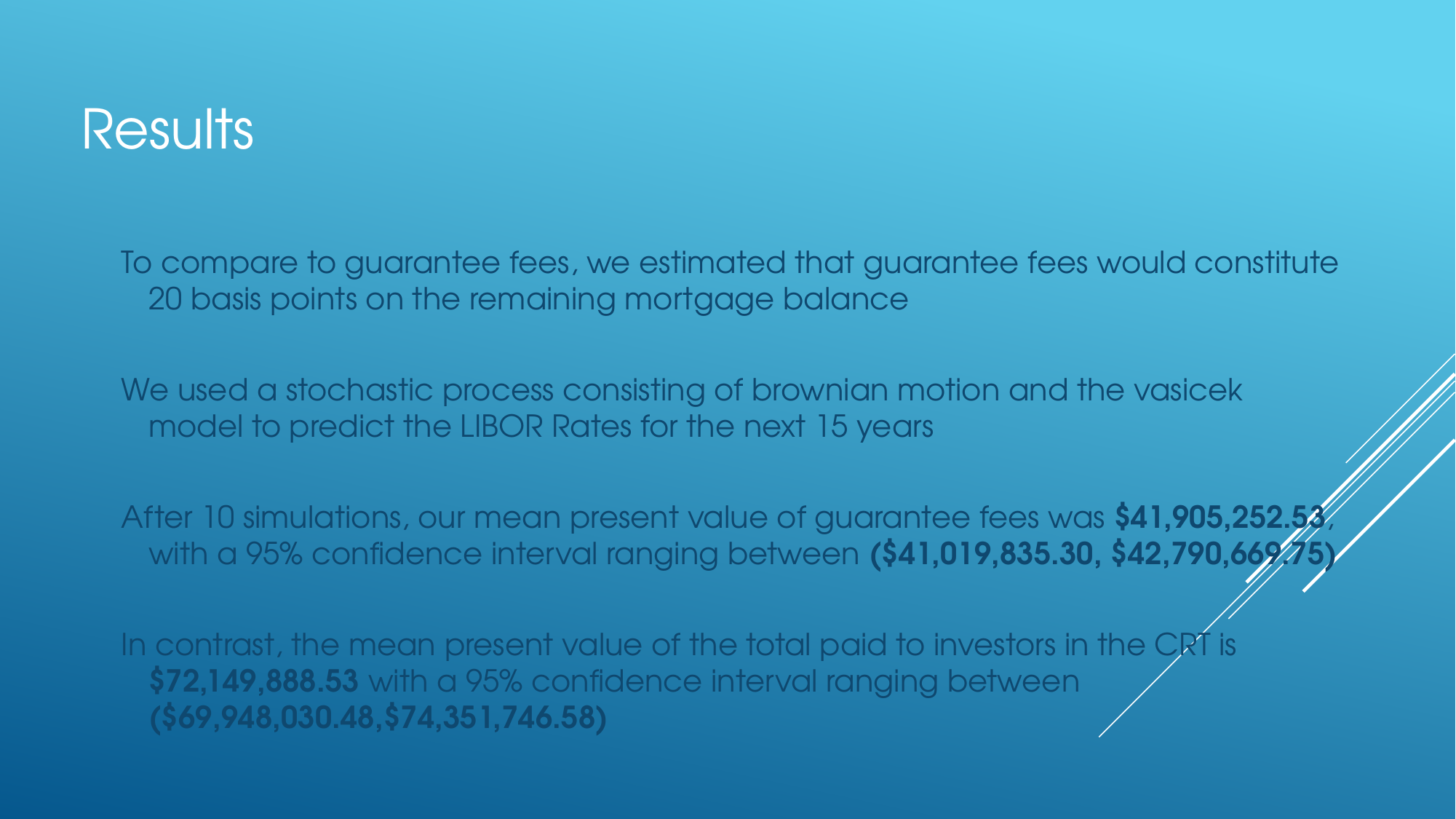

# Results
To compare to guarantee fees, we estimated that guarantee fees would constitute 20 basis points on the remaining mortgage balance

We used a stochastic process consisting of brownian motion and the vasicek model to predict the LIBOR Rates for the next 15 years

After 10 simulations, our mean present value of guarantee fees was $41,905,252.53, with a 95% confidence interval ranging between ($41,019,835.30, $42,790,669.75)

In contrast, the mean present value of the total paid to investors in the CRT is $72,149,888.53 with a 95% confidence interval ranging between ($69,948,030.48,$74,351,746.58)